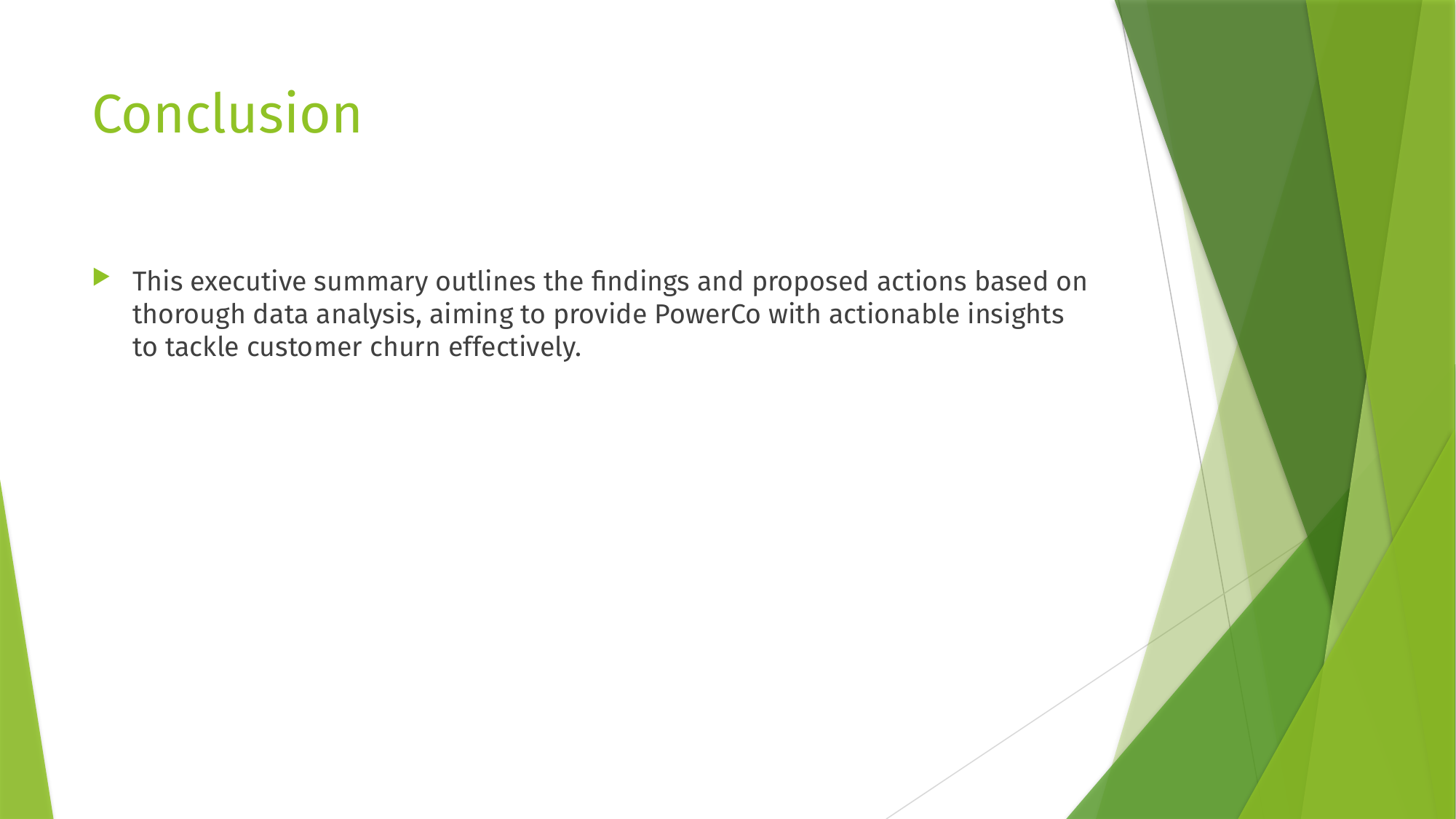

# Conclusion
This executive summary outlines the findings and proposed actions based on thorough data analysis, aiming to provide PowerCo with actionable insights to tackle customer churn effectively.